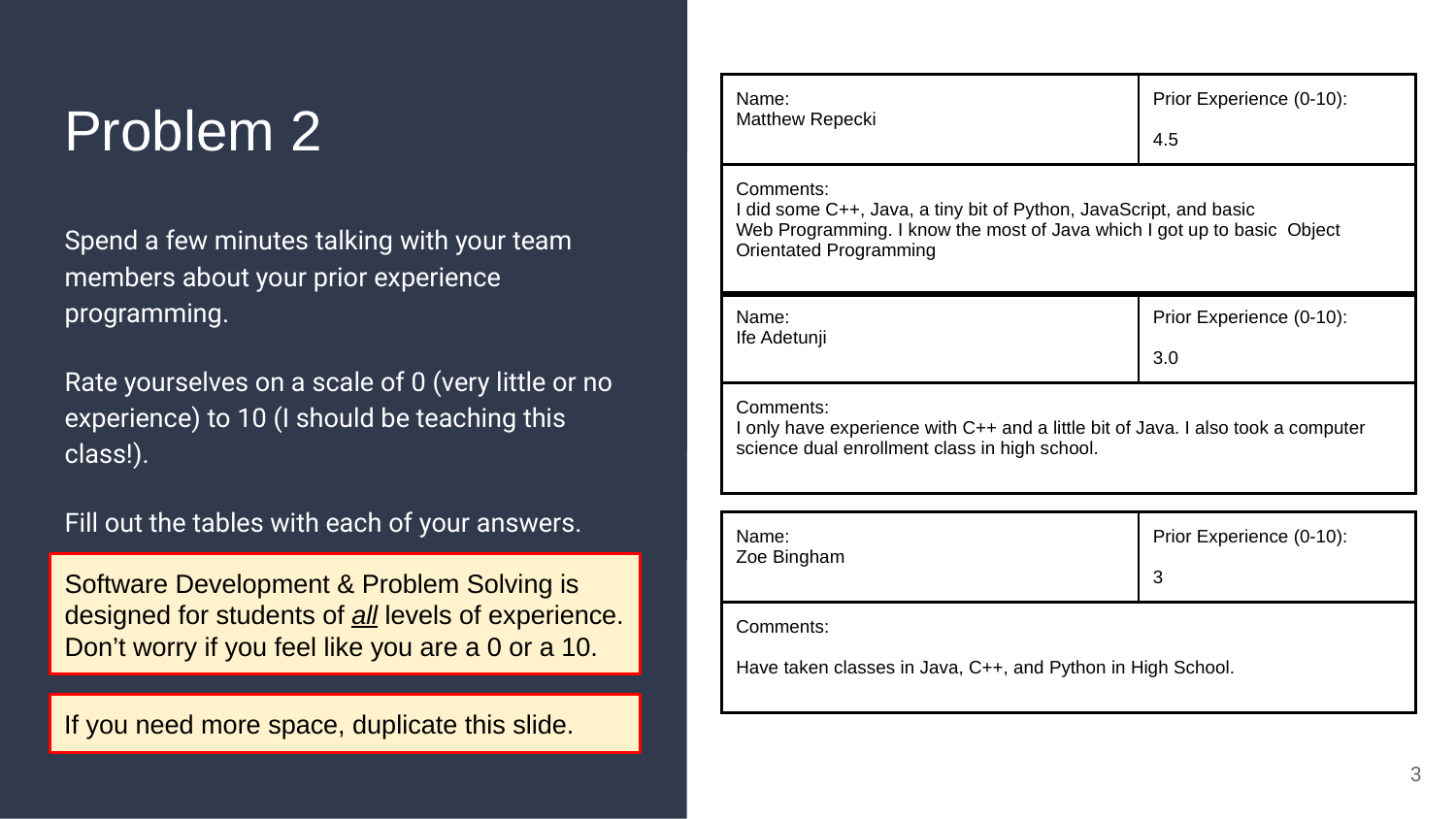

| Name: Matthew Repecki | Prior Experience (0-10): 4.5 |
| --- | --- |
| Comments: I did some C++, Java, a tiny bit of Python, JavaScript, and basic Web Programming. I know the most of Java which I got up to basic  Object Orientated Programming |  |
# Problem 2
Spend a few minutes talking with your team members about your prior experience programming.
Rate yourselves on a scale of 0 (very little or no experience) to 10 (I should be teaching this class!).
Fill out the tables with each of your answers.
| Name: Ife Adetunji | Prior Experience (0-10): 3.0 |
| --- | --- |
| Comments: I only have experience with C++ and a little bit of Java. I also took a computer science dual enrollment class in high school. |  |
| Name: Zoe Bingham | Prior Experience (0-10): 3 |
| --- | --- |
| Comments: Have taken classes in Java, C++, and Python in High School. |  |
Software Development & Problem Solving is designed for students of all levels of experience. Don’t worry if you feel like you are a 0 or a 10.
If you need more space, duplicate this slide.
3